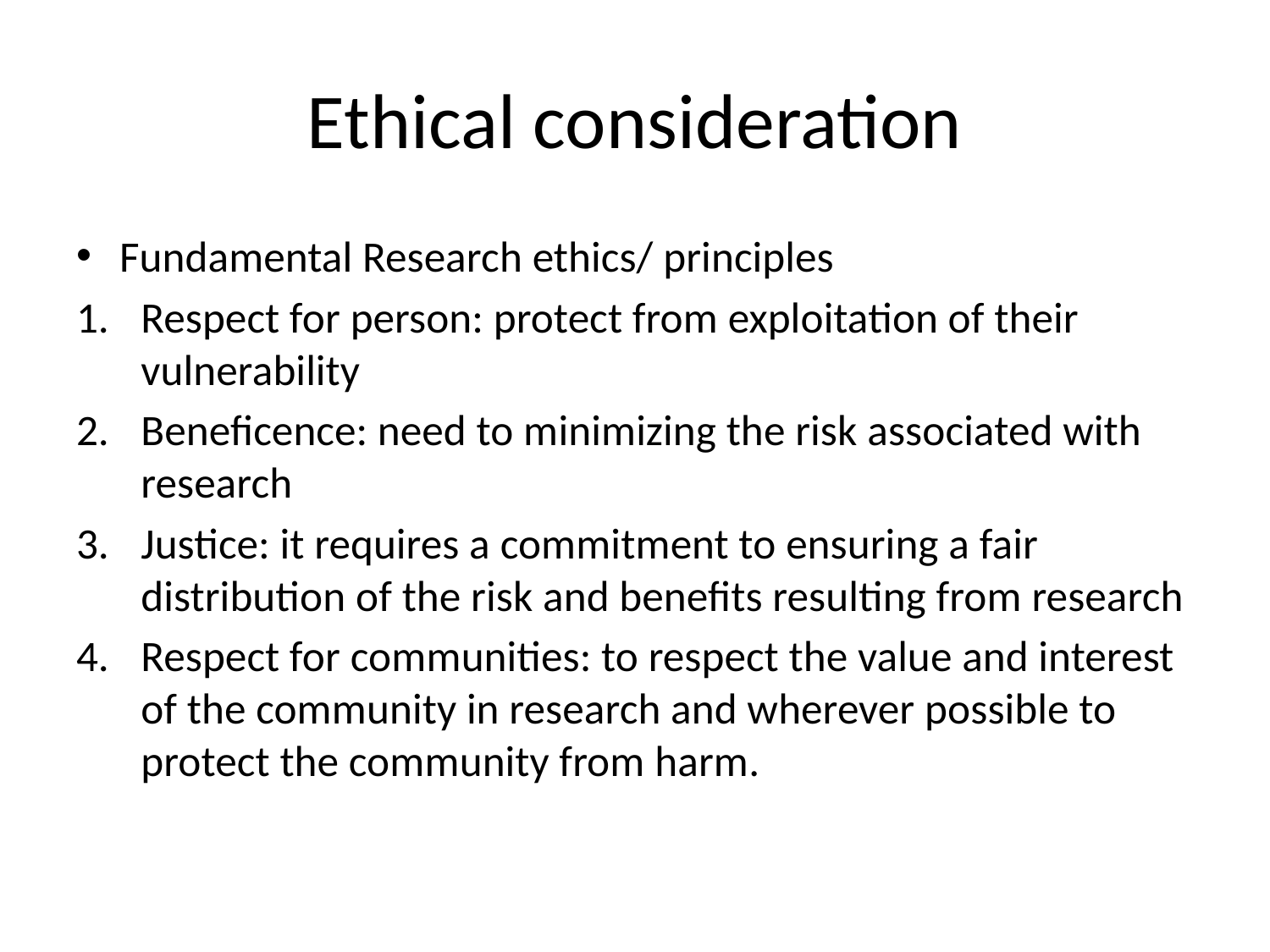

# Ethical consideration
Fundamental Research ethics/ principles
Respect for person: protect from exploitation of their vulnerability
Beneficence: need to minimizing the risk associated with research
Justice: it requires a commitment to ensuring a fair distribution of the risk and benefits resulting from research
Respect for communities: to respect the value and interest of the community in research and wherever possible to protect the community from harm.